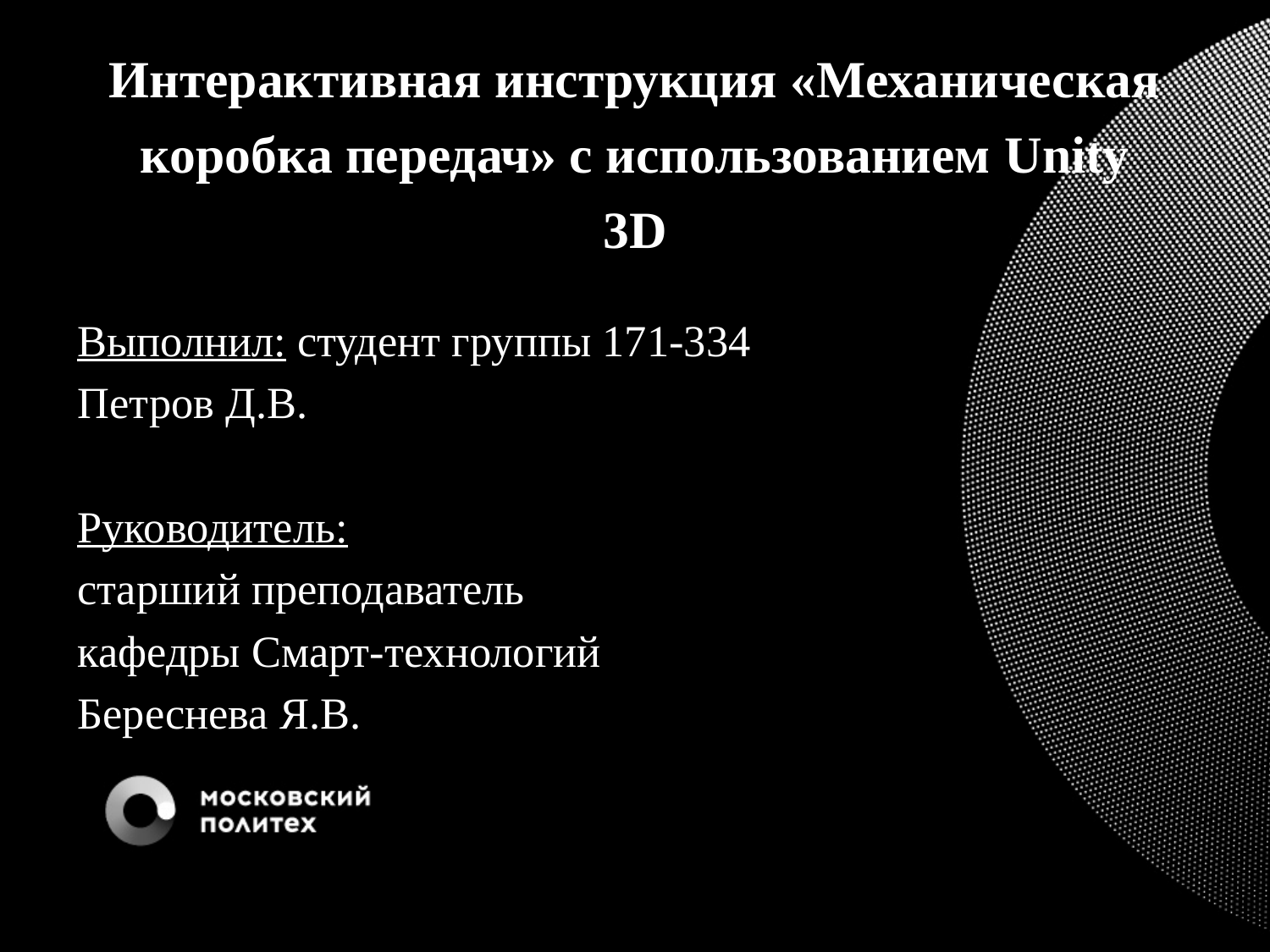

Интерактивная инструкция «Механическая коробка передач» с использованием Unity 3D
Выполнил: студент группы 171-334
Петров Д.В.

Руководитель:
старший преподаватель
кафедры Смарт-технологий
Береснева Я.В.